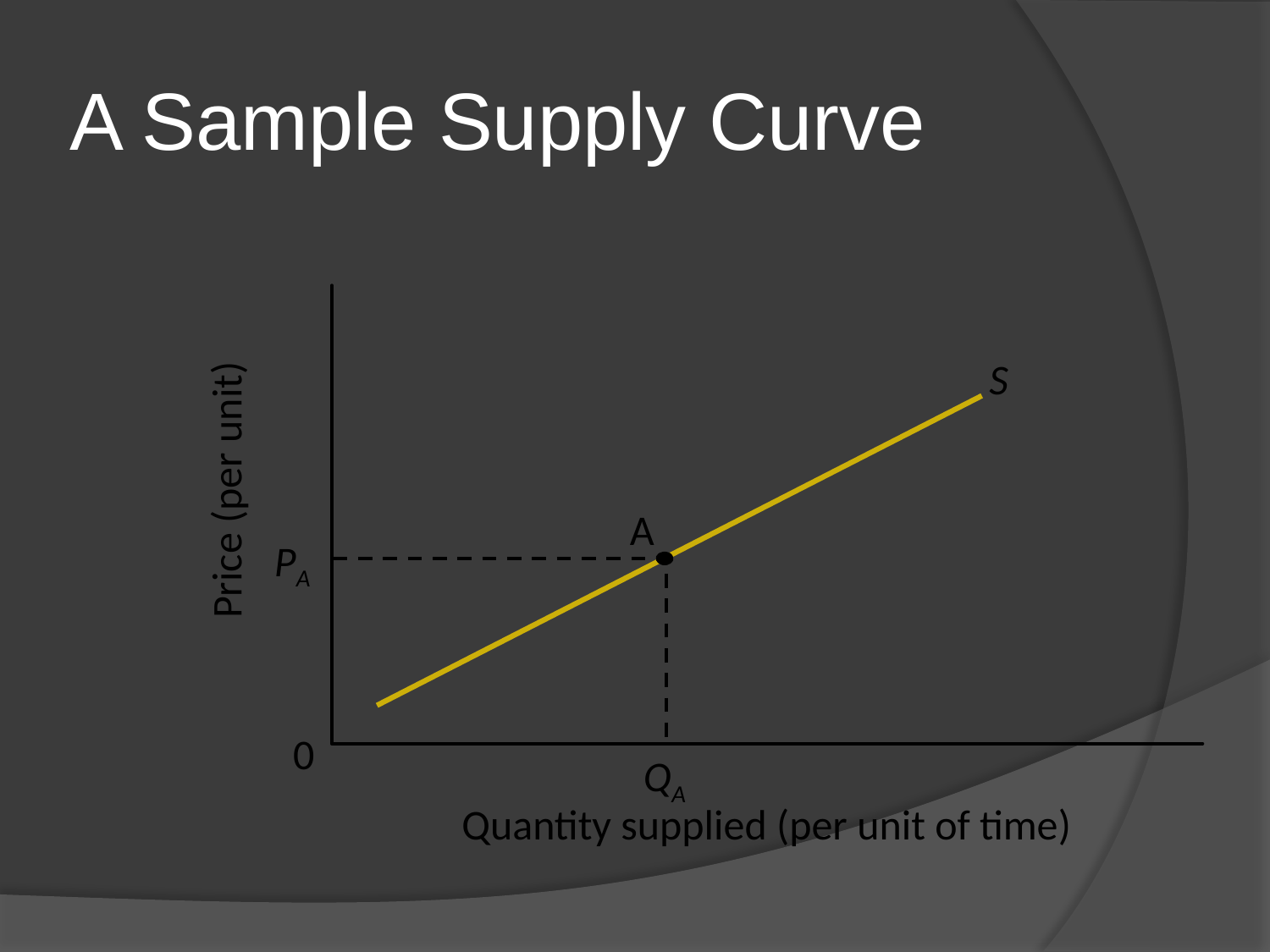

# A Sample Supply Curve

Price (per unit)
0
Quantity supplied (per unit of time)
S

A
PA

QA